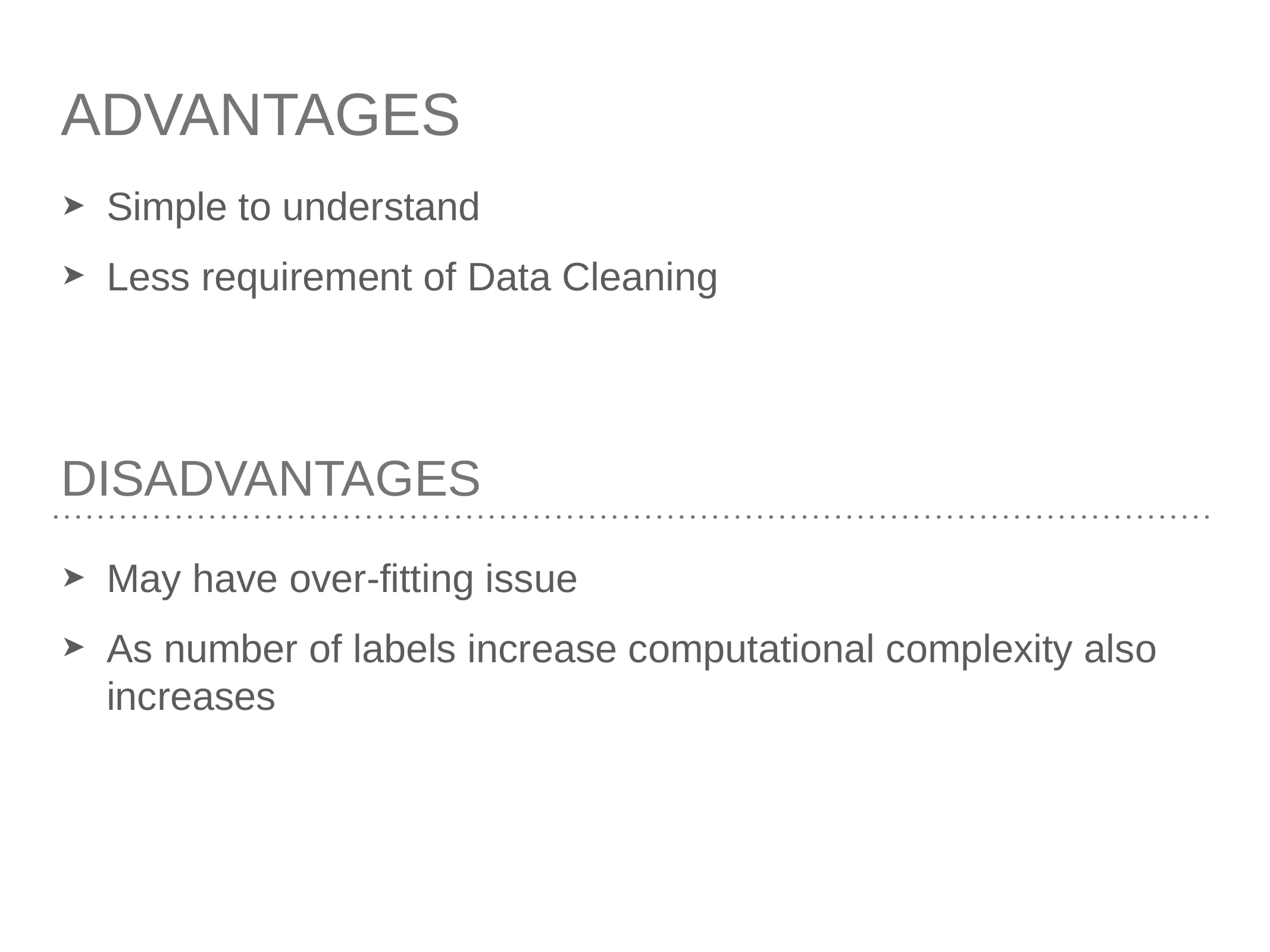

# ADVANTAGES

Simple to understand
Less requirement of Data Cleaning
disADVANTAGES

May have over-fitting issue
As number of labels increase computational complexity also increases